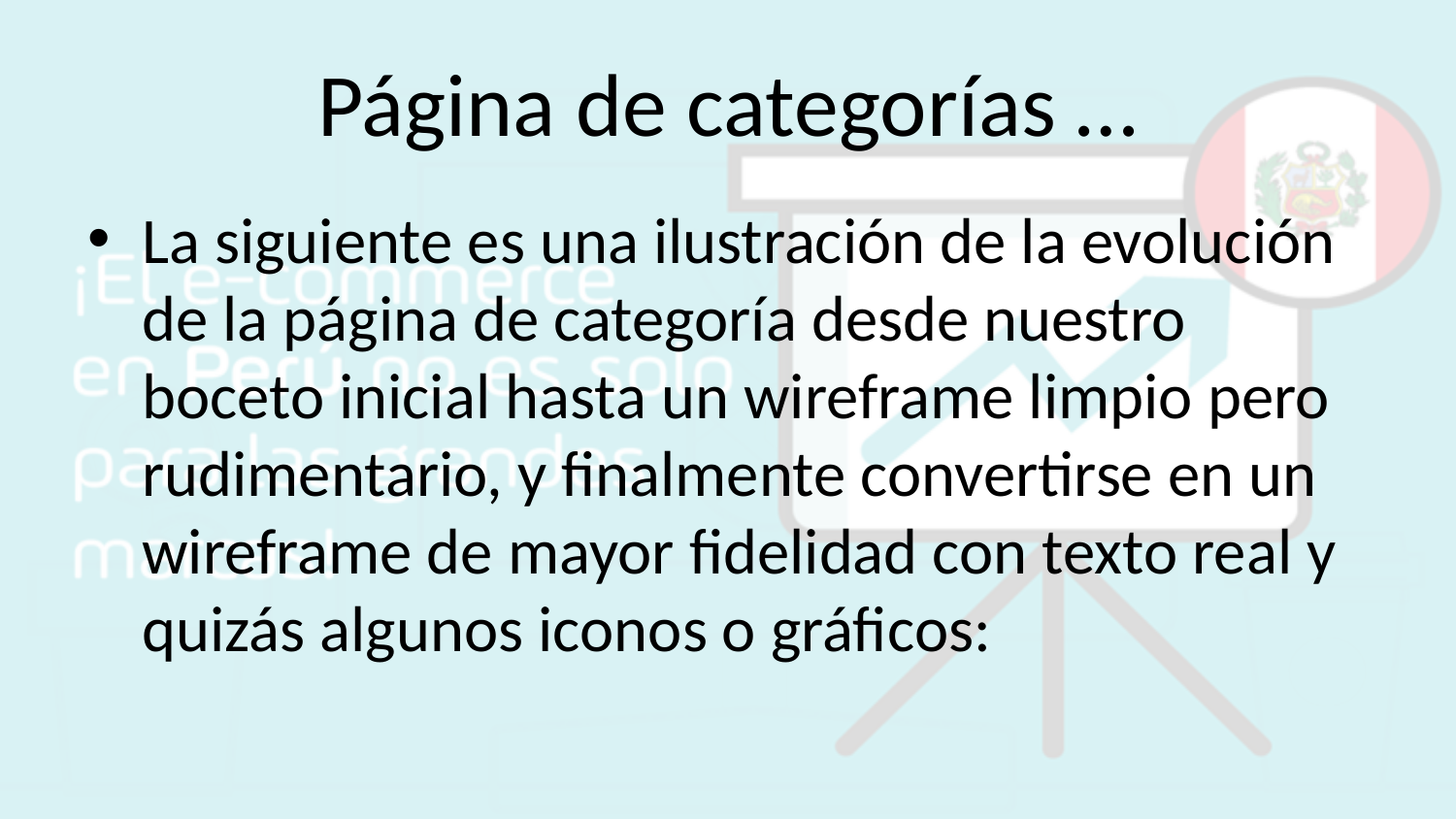

# Página de categorías …
La siguiente es una ilustración de la evolución de la página de categoría desde nuestro boceto inicial hasta un wireframe limpio pero rudimentario, y finalmente convertirse en un wireframe de mayor fidelidad con texto real y quizás algunos iconos o gráficos: